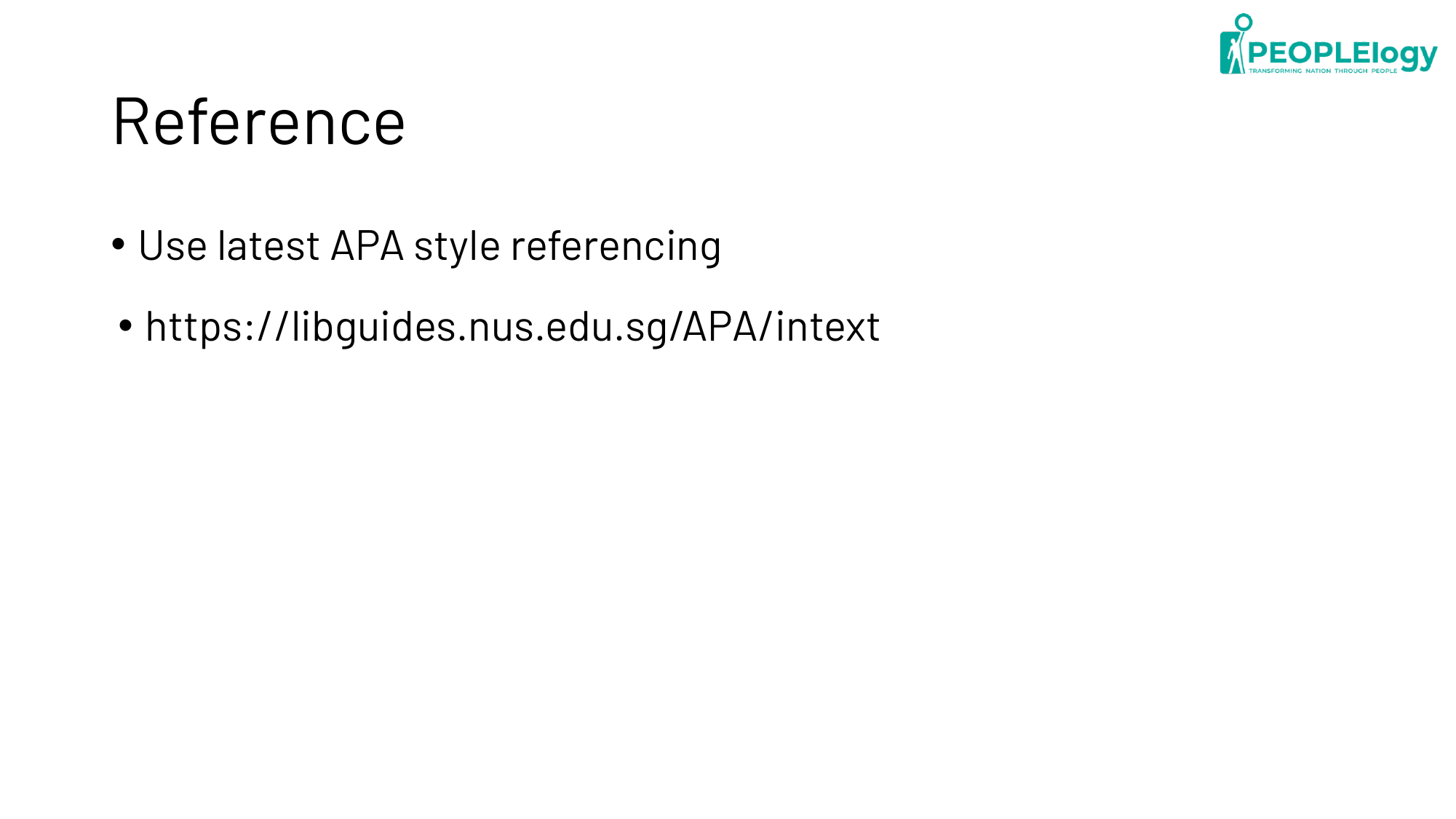

# Reference
Use latest APA style referencing
https://libguides.nus.edu.sg/APA/intext
26